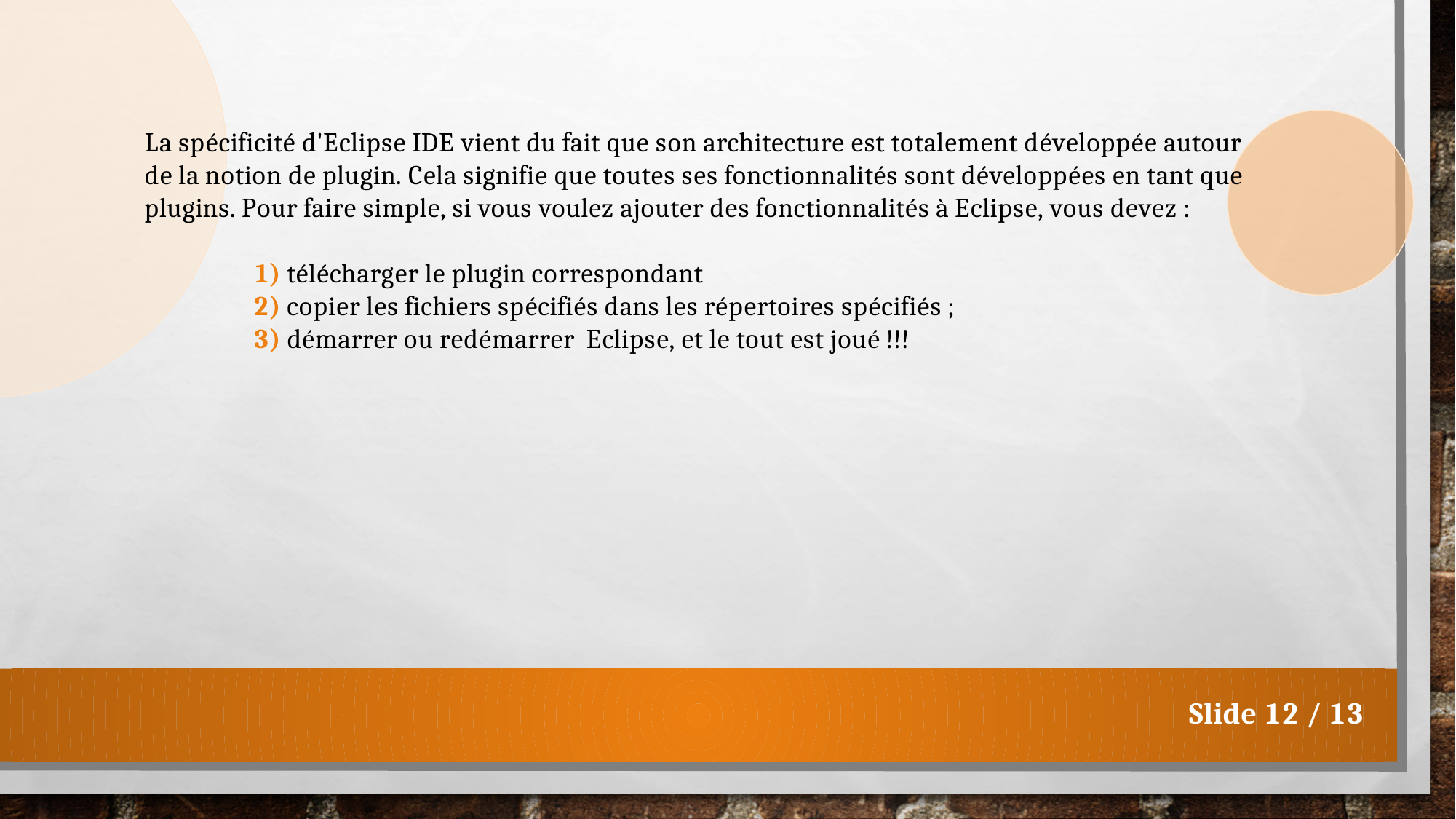

La spécificité d'Eclipse IDE vient du fait que son architecture est totalement développée autour de la notion de plugin. Cela signifie que toutes ses fonctionnalités sont développées en tant que plugins. Pour faire simple, si vous voulez ajouter des fonctionnalités à Eclipse, vous devez :

	1) télécharger le plugin correspondant
	2) copier les fichiers spécifiés dans les répertoires spécifiés ;
	3) démarrer ou redémarrer  Eclipse, et le tout est joué !!!
Slide 12 / 13